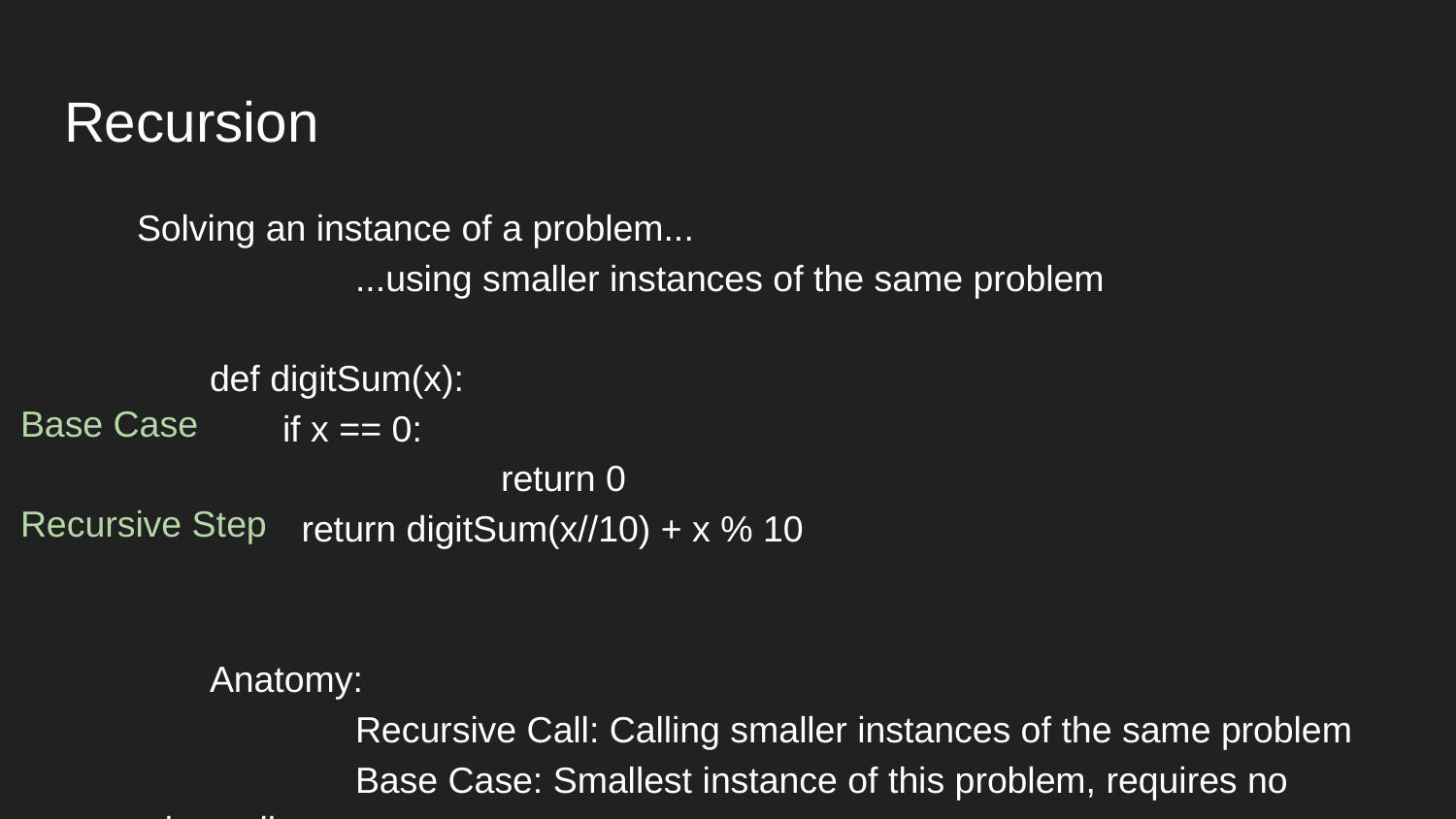

# Recursion

Solving an instance of a problem...
		...using smaller instances of the same problem

def digitSum(x):
if x == 0:
		return 0
         return digitSum(x//10) + x % 10

	Anatomy:
		Recursive Call: Calling smaller instances of the same problem
		Base Case: Smallest instance of this problem, requires no recursive call
Base Case

Recursive Step